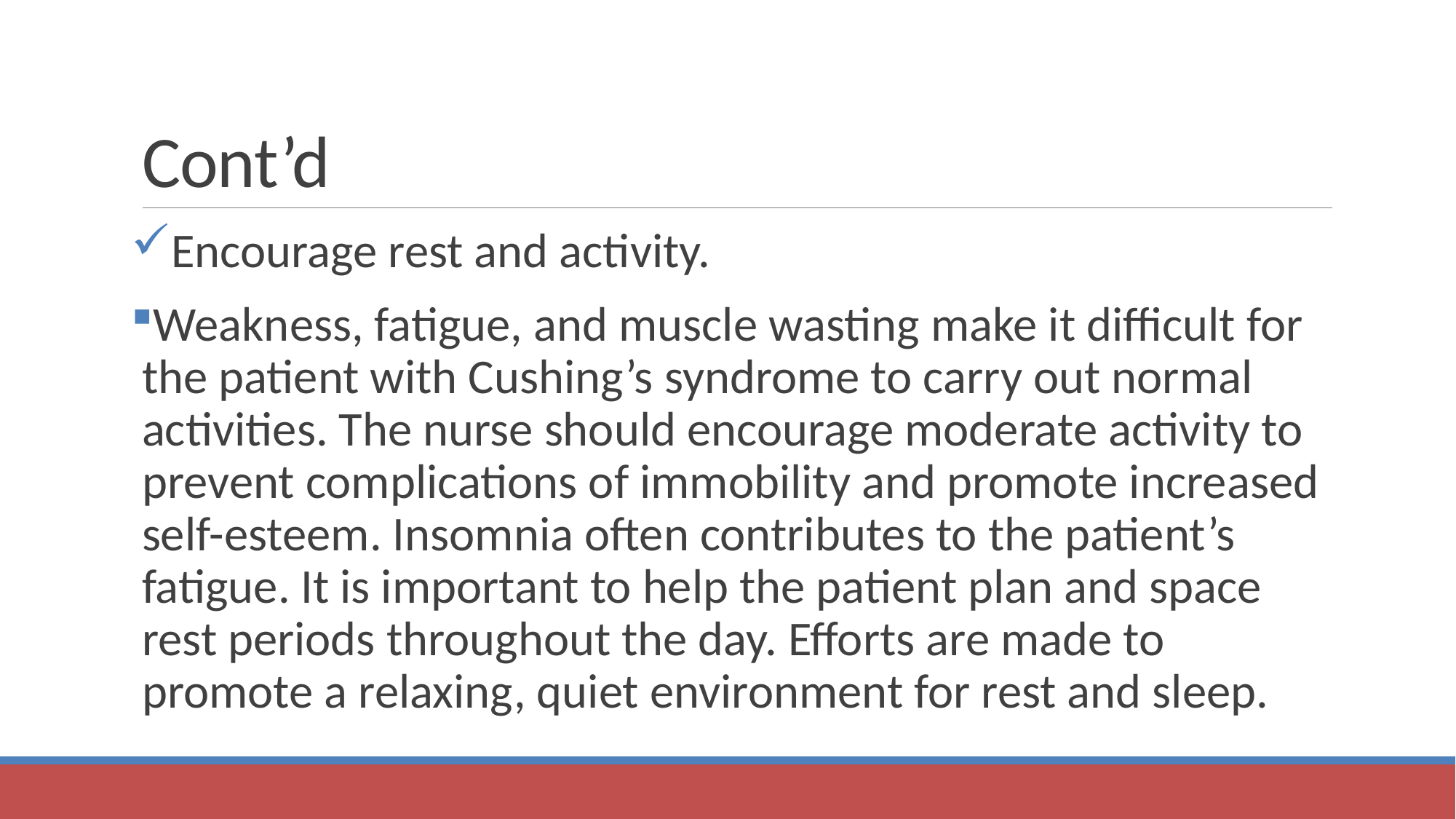

# Cont’d
Encourage rest and activity.
Weakness, fatigue, and muscle wasting make it difficult for the patient with Cushing’s syndrome to carry out normal activities. The nurse should encourage moderate activity to prevent complications of immobility and promote increased self-esteem. Insomnia often contributes to the patient’s fatigue. It is important to help the patient plan and space rest periods throughout the day. Efforts are made to promote a relaxing, quiet environment for rest and sleep.